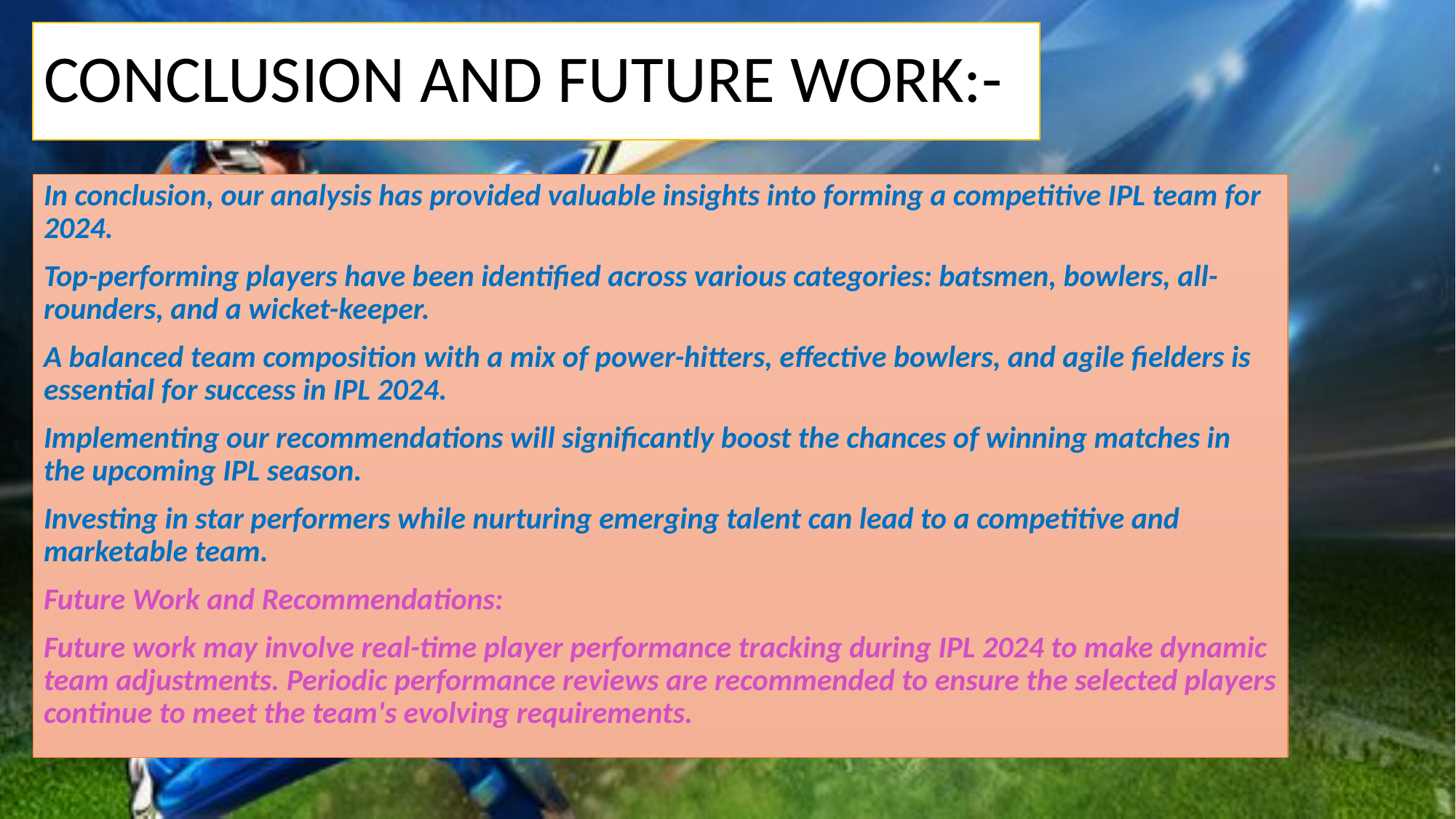

# CONCLUSION AND FUTURE WORK:-
In conclusion, our analysis has provided valuable insights into forming a competitive IPL team for 2024.
Top-performing players have been identified across various categories: batsmen, bowlers, all-rounders, and a wicket-keeper.
A balanced team composition with a mix of power-hitters, effective bowlers, and agile fielders is essential for success in IPL 2024.
Implementing our recommendations will significantly boost the chances of winning matches in the upcoming IPL season.
Investing in star performers while nurturing emerging talent can lead to a competitive and marketable team.
Future Work and Recommendations:
Future work may involve real-time player performance tracking during IPL 2024 to make dynamic team adjustments. Periodic performance reviews are recommended to ensure the selected players continue to meet the team's evolving requirements.